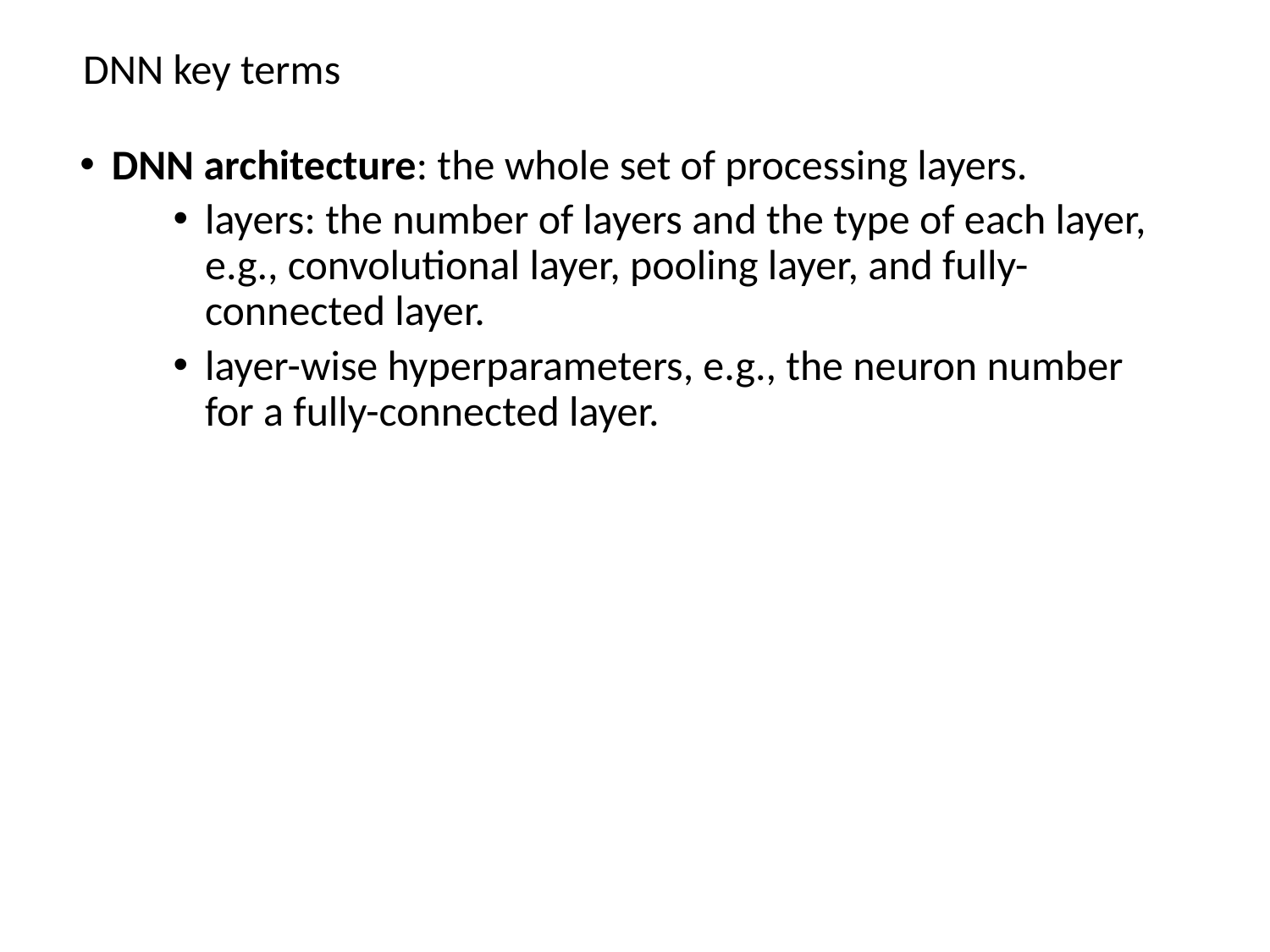

# DNN key terms
DNN architecture: the whole set of processing layers.
layers: the number of layers and the type of each layer, e.g., convolutional layer, pooling layer, and fully-connected layer.
layer-wise hyperparameters, e.g., the neuron number for a fully-connected layer.